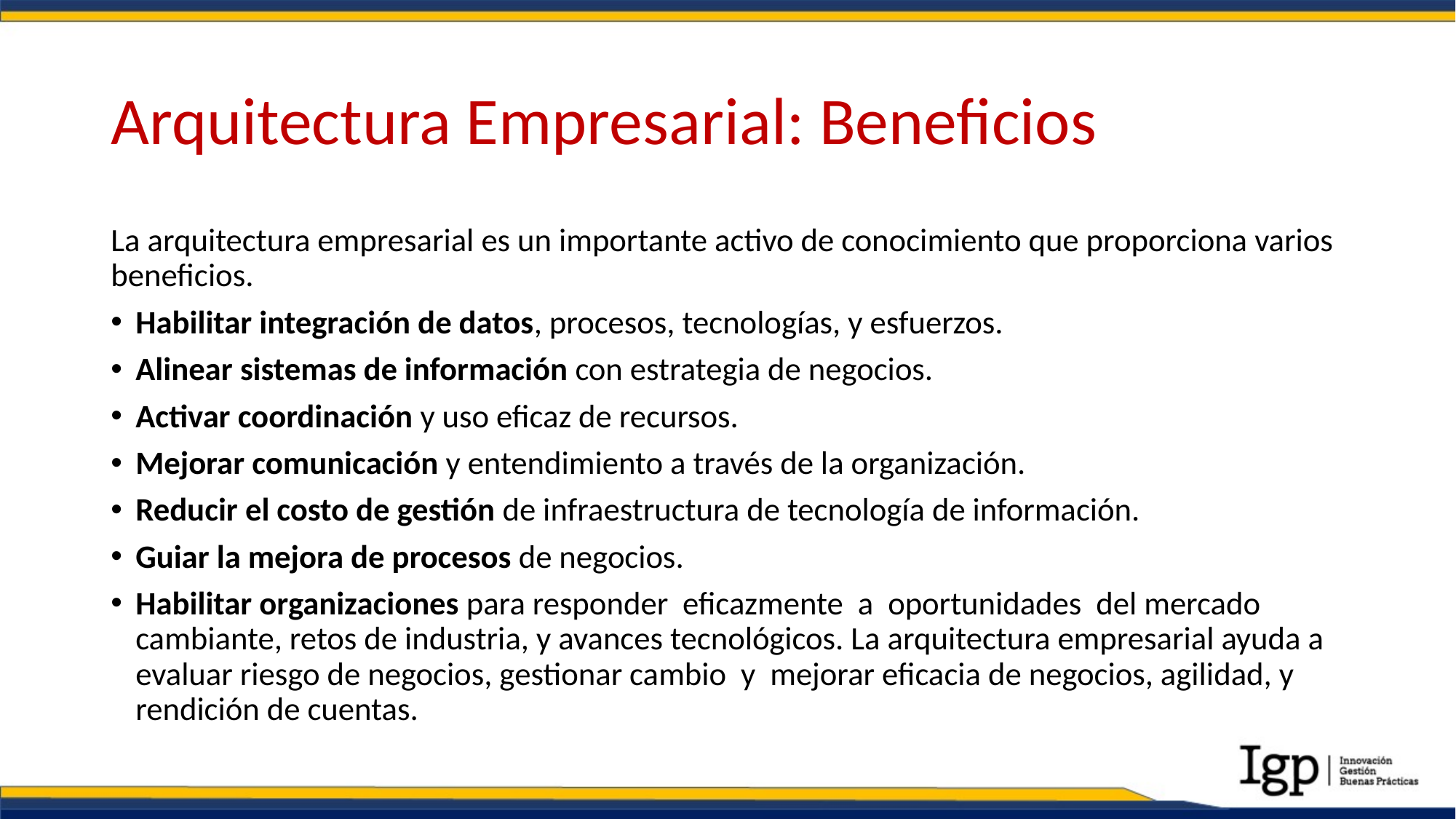

# Arquitectura Empresarial: Beneficios
La arquitectura empresarial es un importante activo de conocimiento que proporciona varios beneficios.
Habilitar integración de datos, procesos, tecnologías, y esfuerzos.
Alinear sistemas de información con estrategia de negocios.
Activar coordinación y uso eficaz de recursos.
Mejorar comunicación y entendimiento a través de la organización.
Reducir el costo de gestión de infraestructura de tecnología de información.
Guiar la mejora de procesos de negocios.
Habilitar organizaciones para responder  eficazmente  a  oportunidades  del mercado cambiante, retos de industria, y avances tecnológicos. La arquitectura empresarial ayuda a evaluar riesgo de negocios, gestionar cambio  y  mejorar eficacia de negocios, agilidad, y rendición de cuentas.